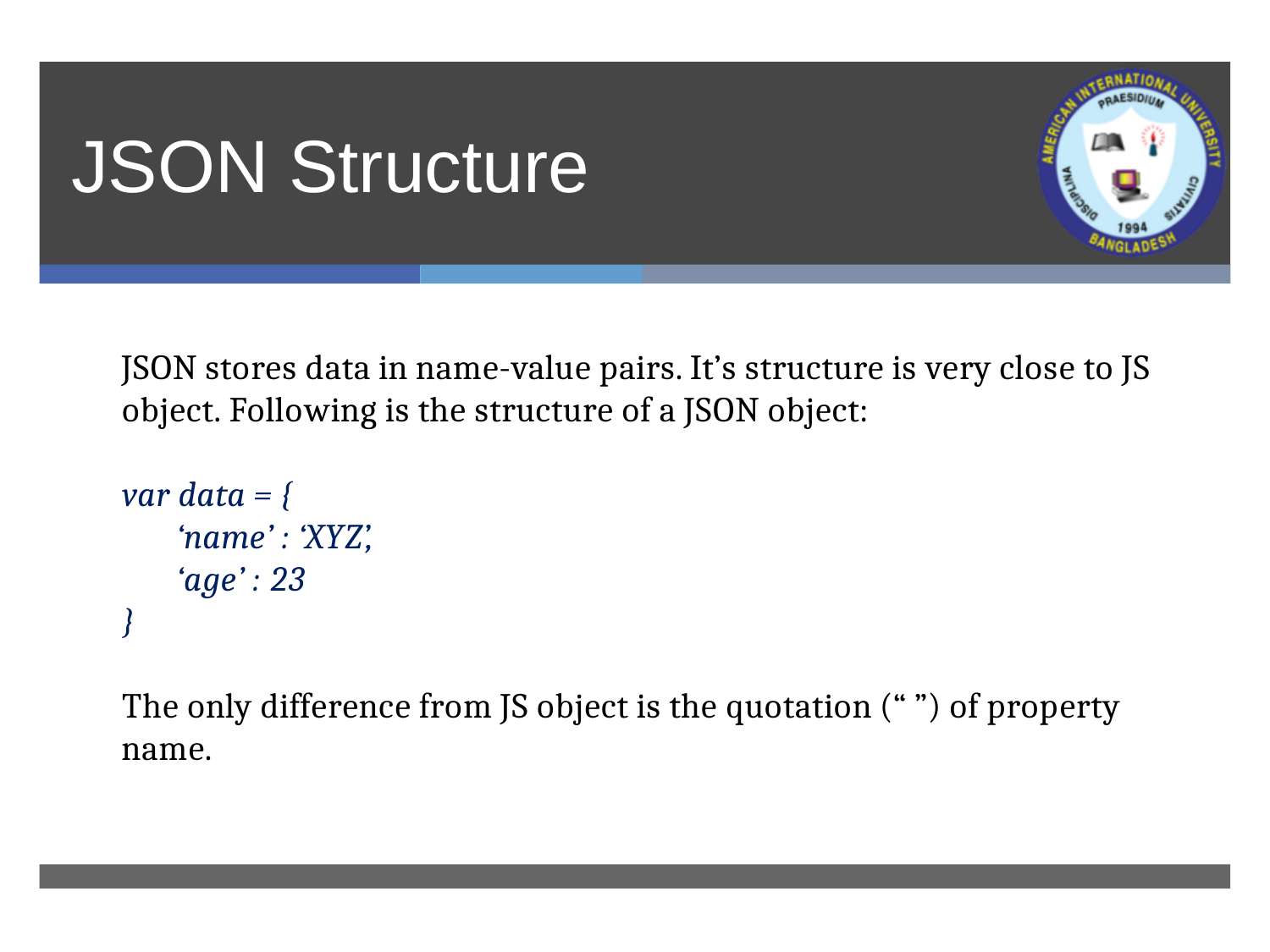

# JSON Structure
JSON stores data in name-value pairs. It’s structure is very close to JS object. Following is the structure of a JSON object:

var data = {
       ‘name’ : ‘XYZ’,
       ‘age’ : 23
}

The only difference from JS object is the quotation (“ ”) of property name.